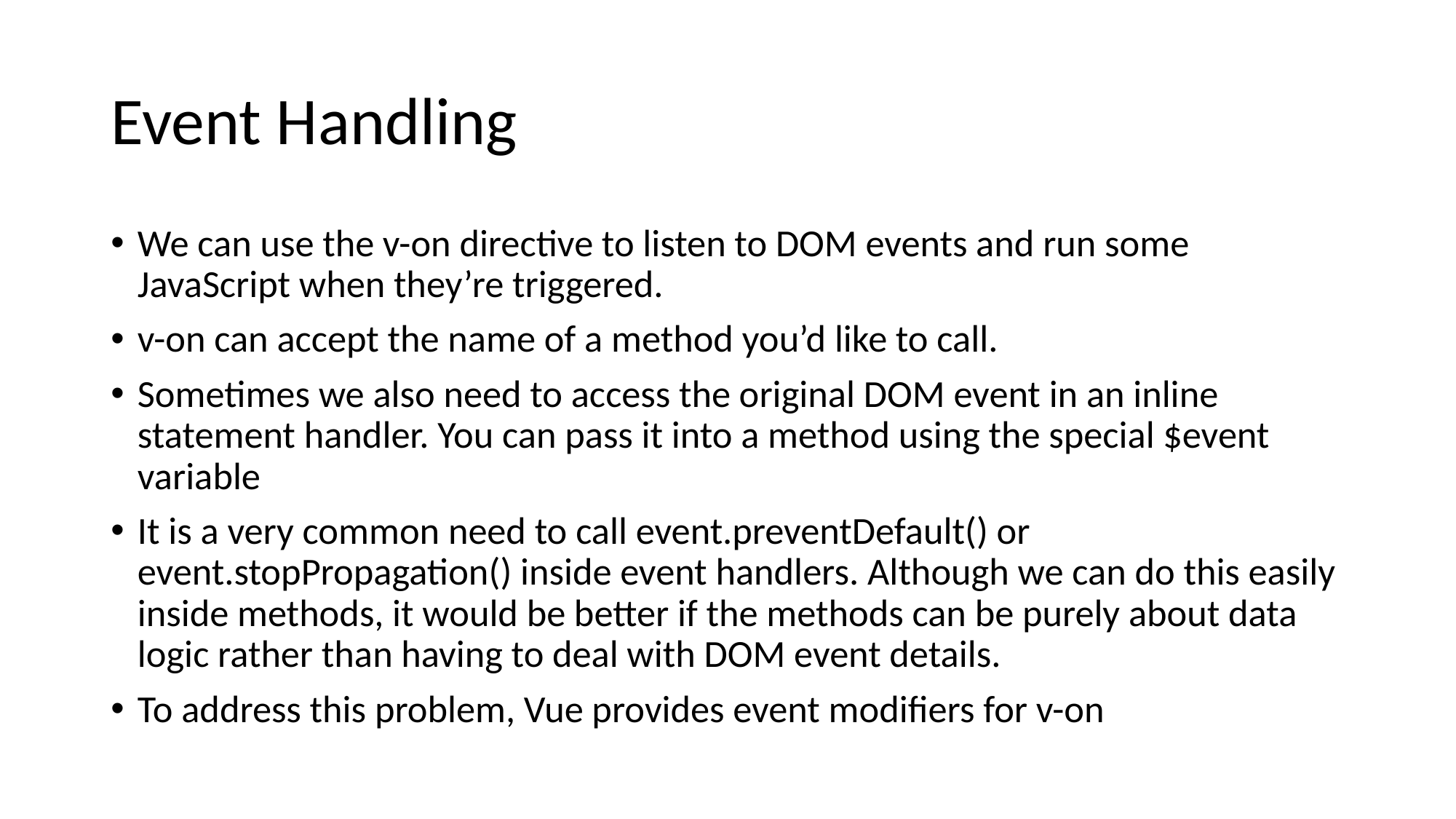

# Event Handling
We can use the v-on directive to listen to DOM events and run some JavaScript when they’re triggered.
v-on can accept the name of a method you’d like to call.
Sometimes we also need to access the original DOM event in an inline statement handler. You can pass it into a method using the special $event variable
It is a very common need to call event.preventDefault() or event.stopPropagation() inside event handlers. Although we can do this easily inside methods, it would be better if the methods can be purely about data logic rather than having to deal with DOM event details.
To address this problem, Vue provides event modifiers for v-on